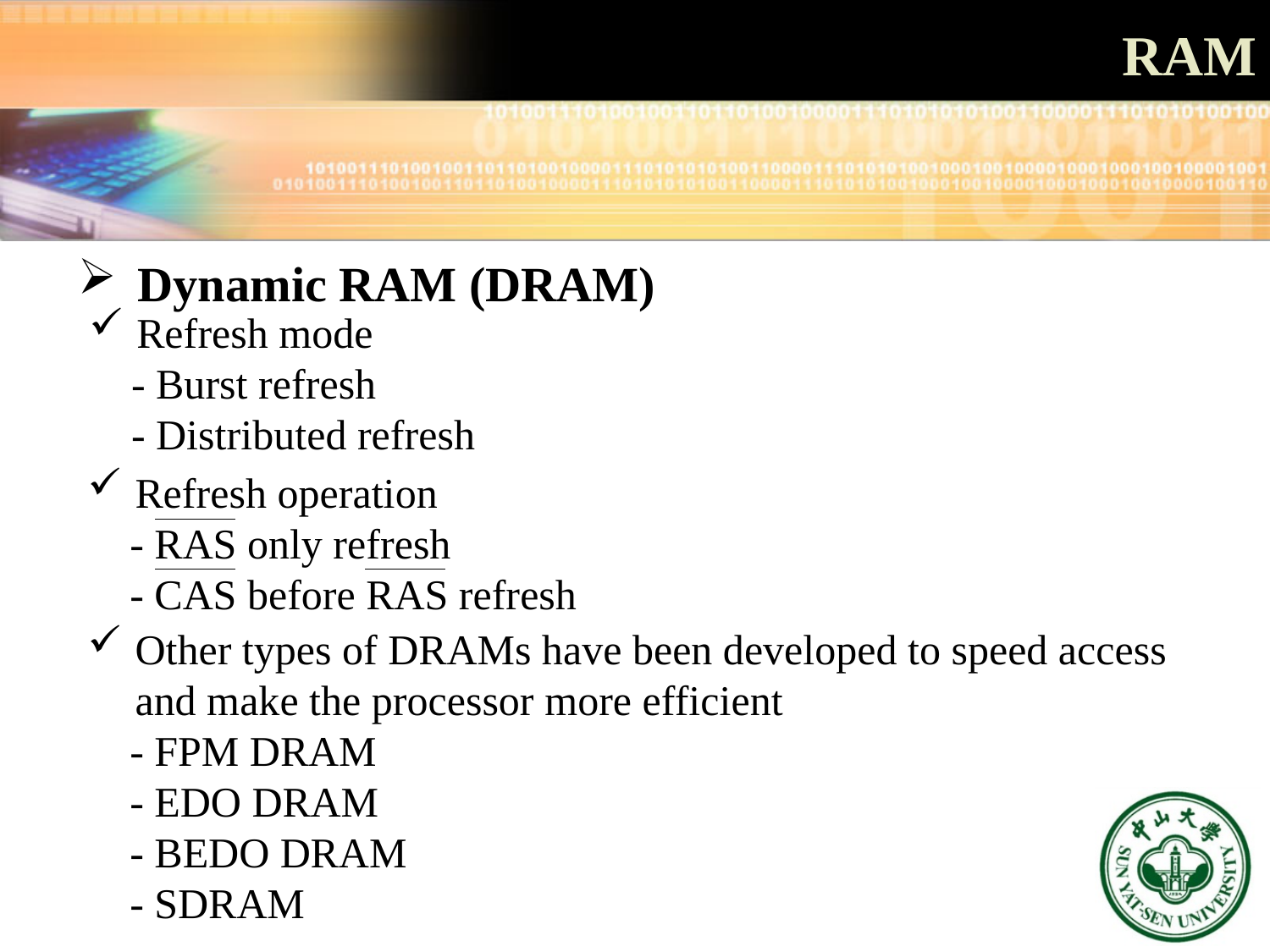

# RAM
 Dynamic RAM (DRAM)

Refresh mode
    - Burst refresh
    - Distributed refresh
Refresh operation
    - RAS only refresh
    - CAS before RAS refresh
Other types of DRAMs have been developed to speed access and make the processor more efficient
    - FPM DRAM
    - EDO DRAM
    - BEDO DRAM
    - SDRAM